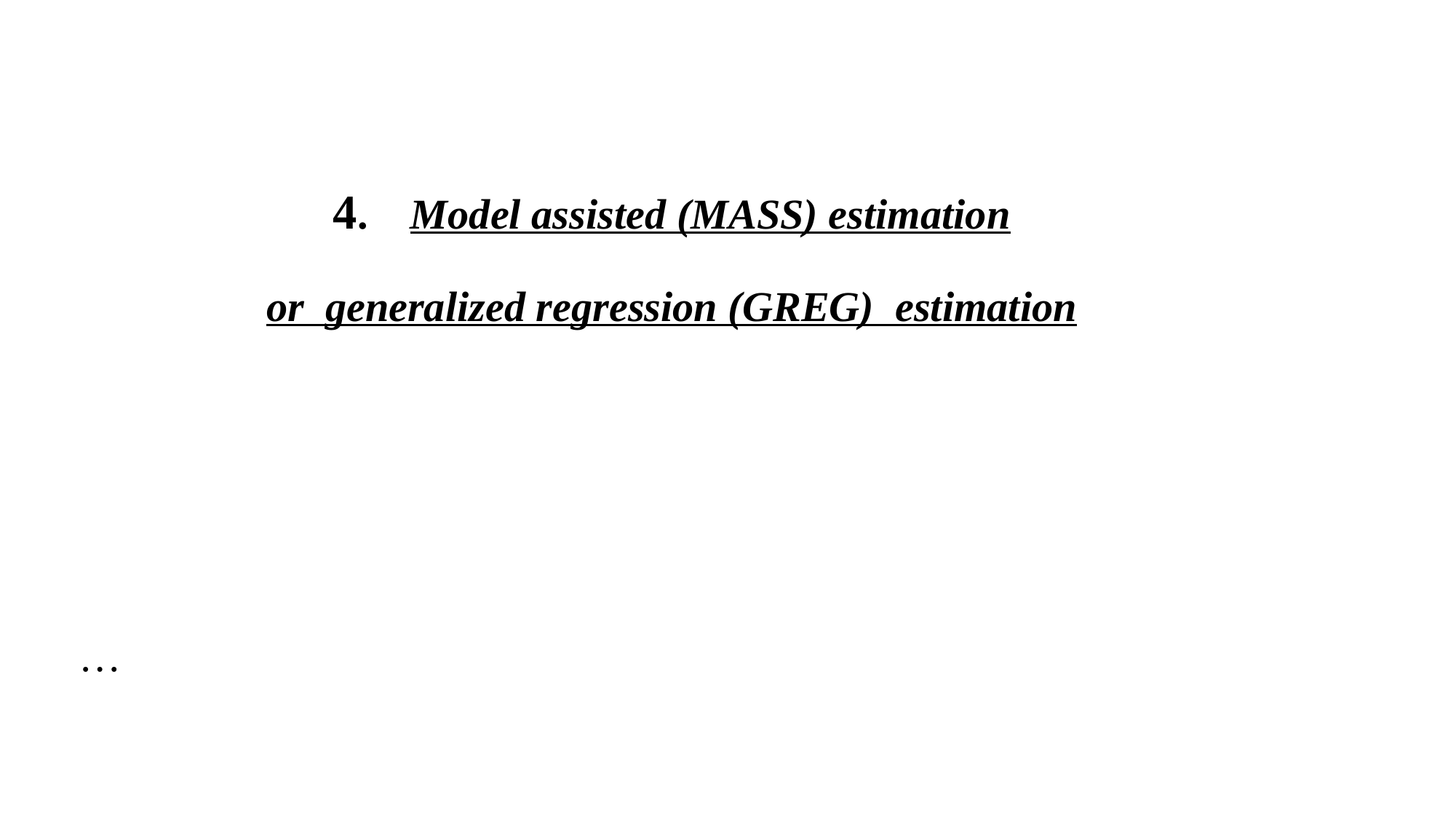

# 4.    Model assisted (MASS) estimation or  generalized regression (GREG)  estimation
…